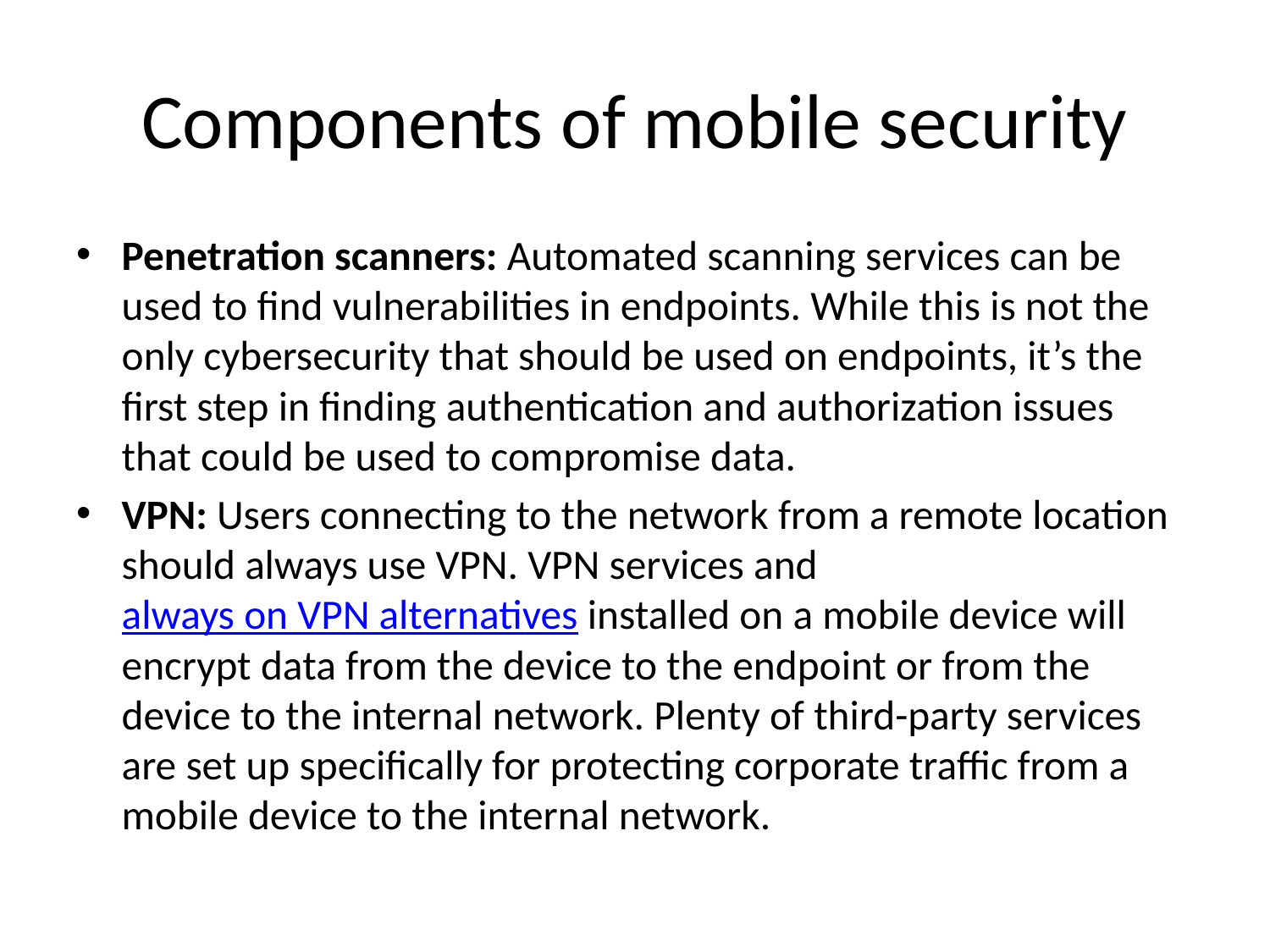

# Components of mobile security
Penetration scanners: Automated scanning services can be used to find vulnerabilities in endpoints. While this is not the only cybersecurity that should be used on endpoints, it’s the first step in finding authentication and authorization issues that could be used to compromise data.
VPN: Users connecting to the network from a remote location should always use VPN. VPN services and always on VPN alternatives installed on a mobile device will encrypt data from the device to the endpoint or from the device to the internal network. Plenty of third-party services are set up specifically for protecting corporate traffic from a mobile device to the internal network.